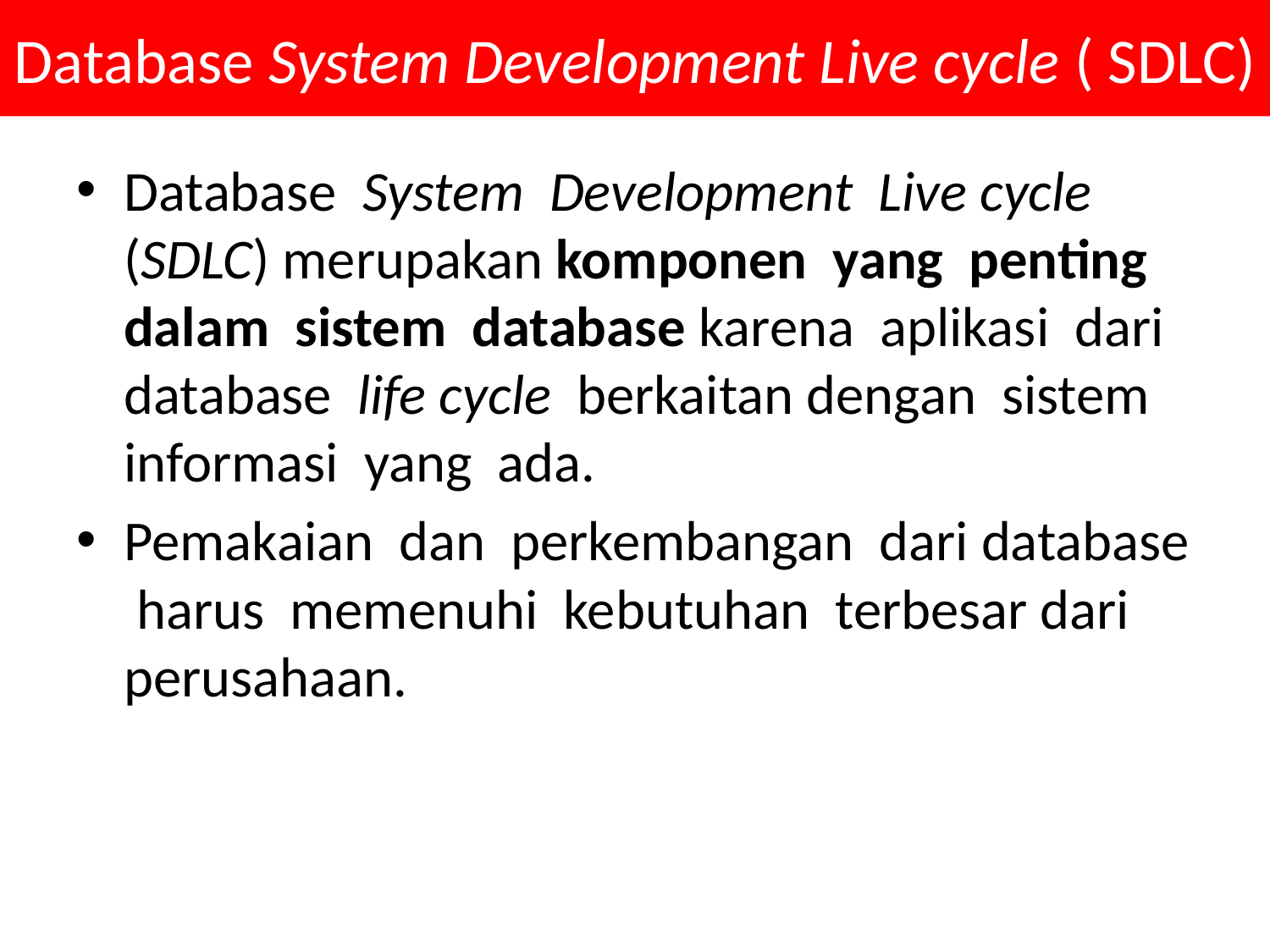

# Database System Development Live cycle ( SDLC)
Database  System  Development  Live cycle (SDLC) merupakan komponen  yang  penting  dalam  sistem  database karena  aplikasi  dari  database  life cycle  berkaitan dengan  sistem  informasi  yang  ada.
Pemakaian  dan  perkembangan  dari database  harus  memenuhi  kebutuhan  terbesar dari  perusahaan.